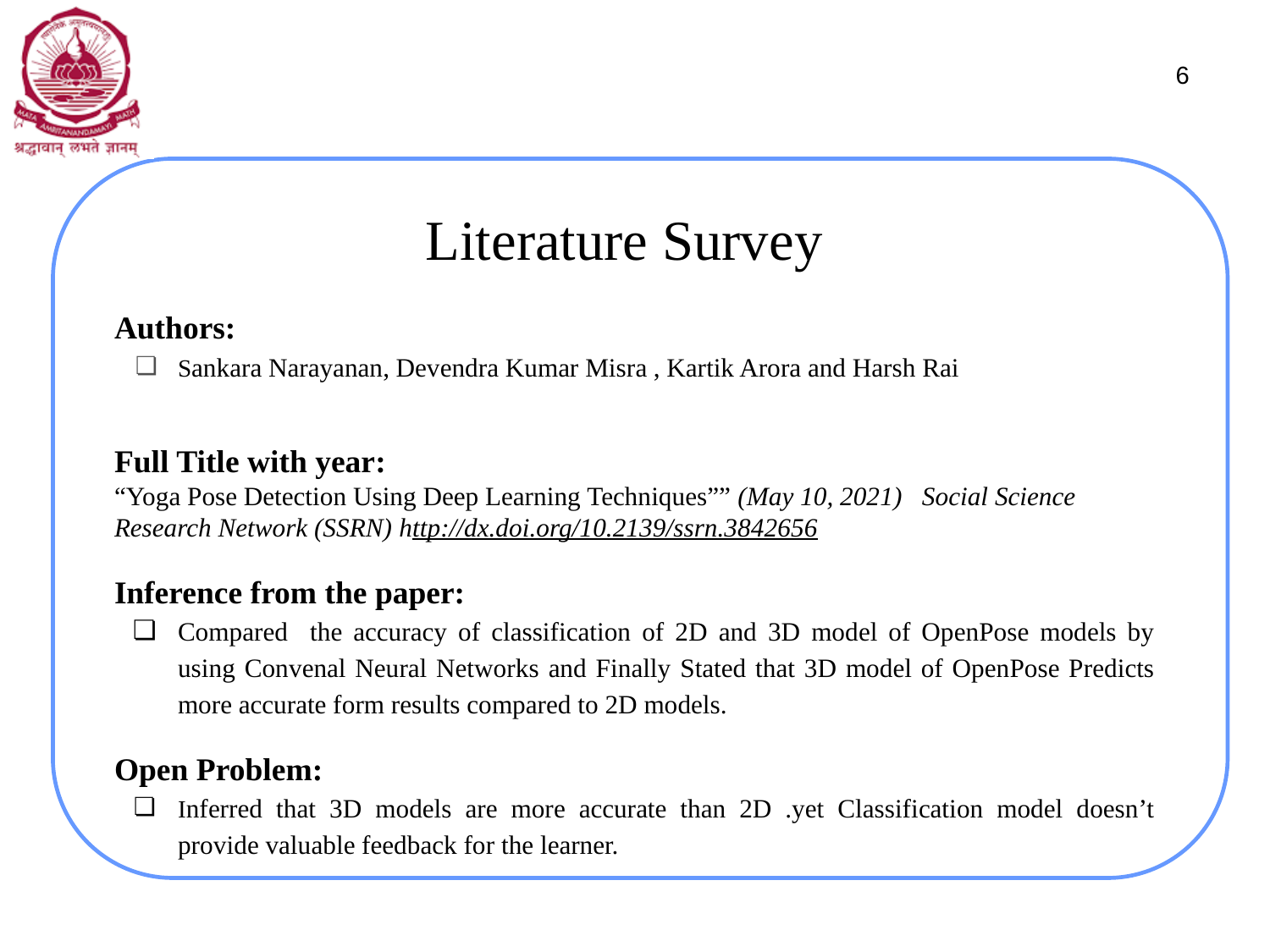

6
# Literature Survey
Authors:
Sankara Narayanan, Devendra Kumar Misra , Kartik Arora and Harsh Rai

Full Title with year:
“Yoga Pose Detection Using Deep Learning Techniques”” (May 10, 2021)   Social Science Research Network (SSRN) http://dx.doi.org/10.2139/ssrn.3842656

Inference from the paper:
Compared  the accuracy of classification of 2D and 3D model of OpenPose models by using Convenal Neural Networks and Finally Stated that 3D model of OpenPose Predicts more accurate form results compared to 2D models.

Open Problem:
Inferred that 3D models are more accurate than 2D .yet Classification model doesn’t provide valuable feedback for the learner.